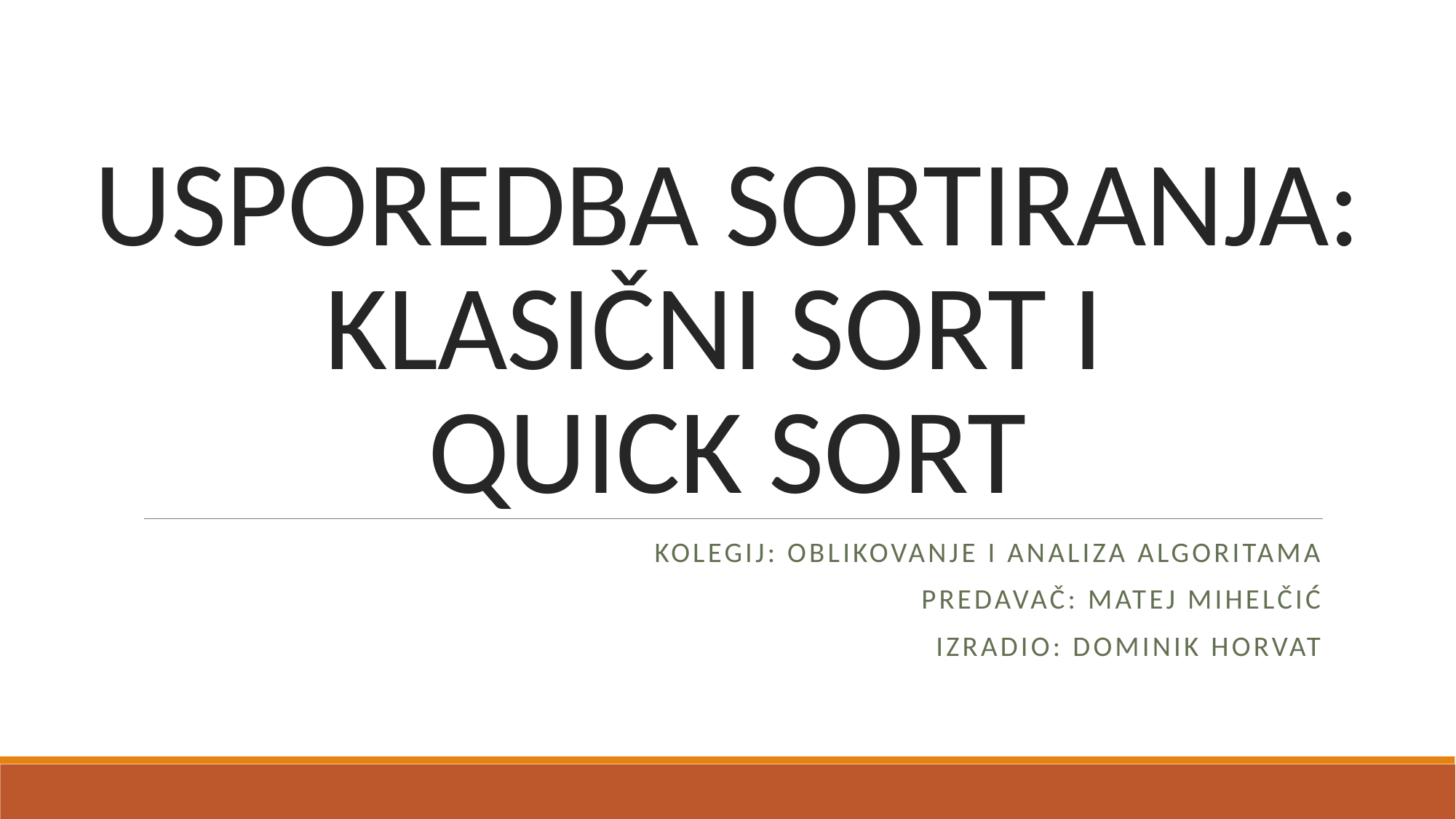

# USPOREDBA SORTIRANJA: KLASIČNI SORT I QUICK SORT
Kolegij: Oblikovanje i analiza algoritama
Predavač: Matej mihelčić
Izradio: Dominik Horvat